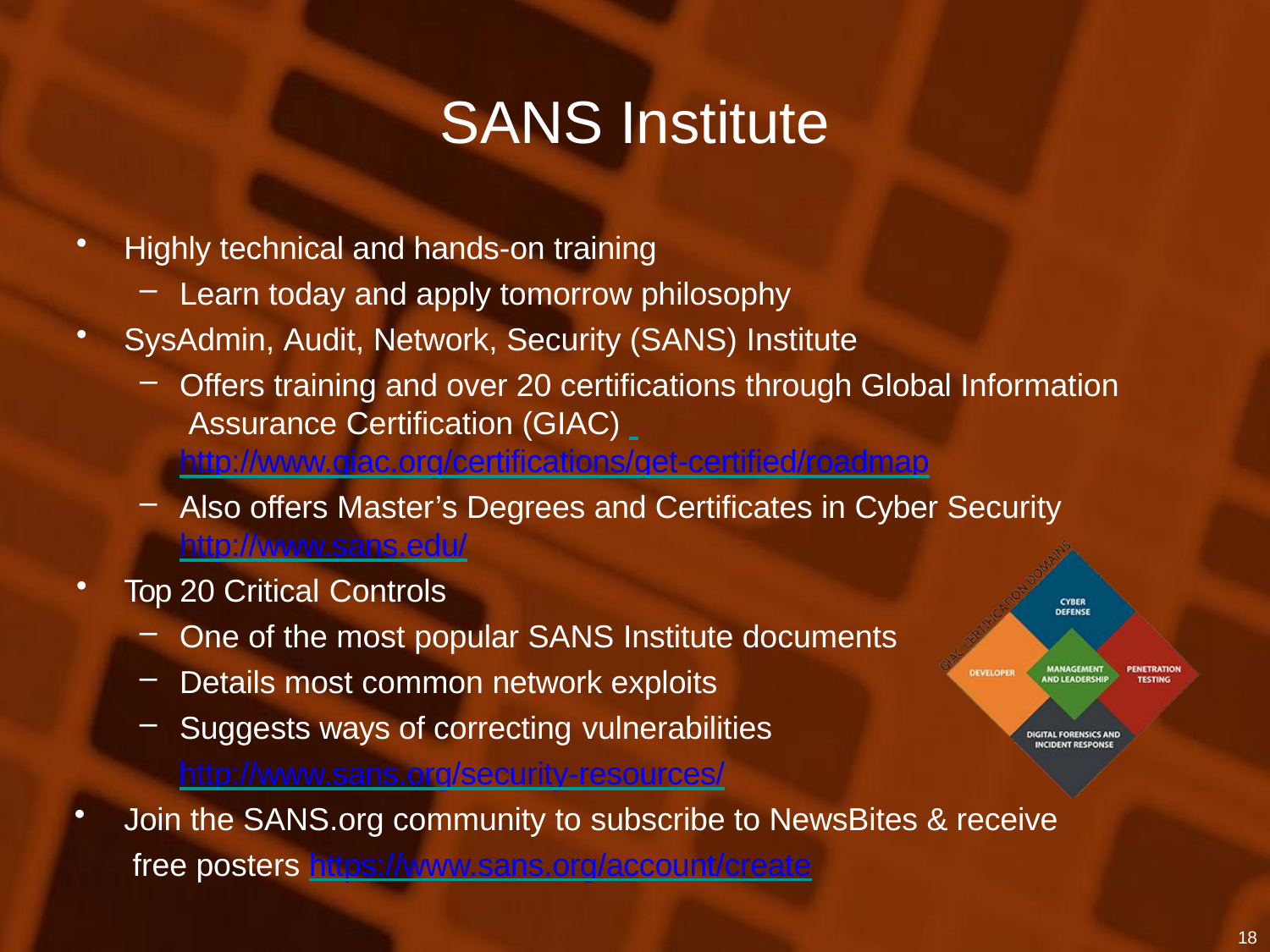

# SANS Institute
Highly technical and hands-on training
Learn today and apply tomorrow philosophy
SysAdmin, Audit, Network, Security (SANS) Institute
Offers training and over 20 certifications through Global Information  Assurance Certification (GIAC)  http://www.giac.org/certifications/get-certified/roadmap
Also offers Master’s Degrees and Certificates in Cyber Security
http://www.sans.edu/
Top 20 Critical Controls
One of the most popular SANS Institute documents
Details most common network exploits
Suggests ways of correcting vulnerabilities
http://www.sans.org/security-resources/
Join the SANS.org community to subscribe to NewsBites & receive  free posters https://www.sans.org/account/create

18